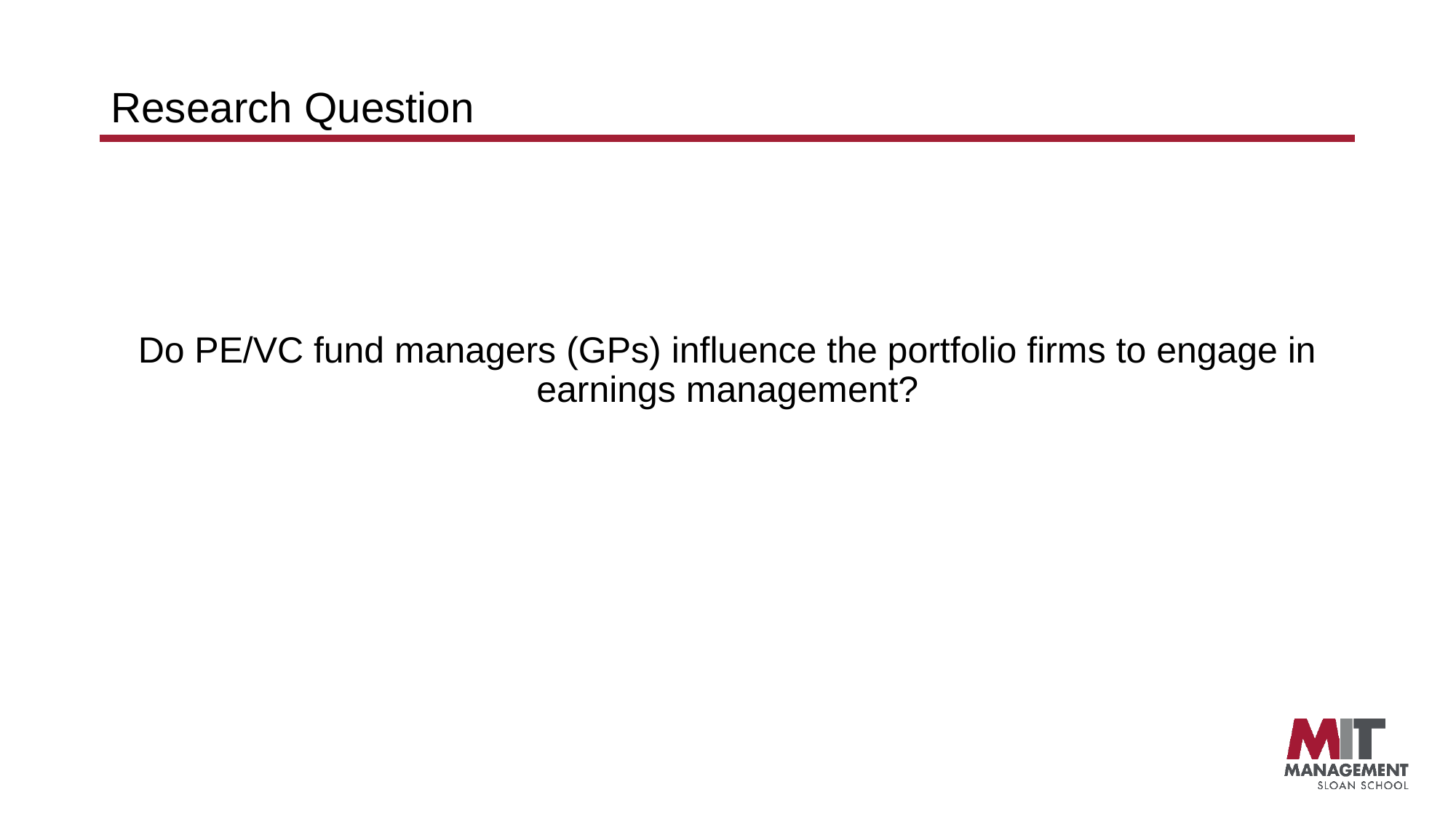

# Research Question

Do PE/VC fund managers (GPs) influence the portfolio firms to engage in earnings management?